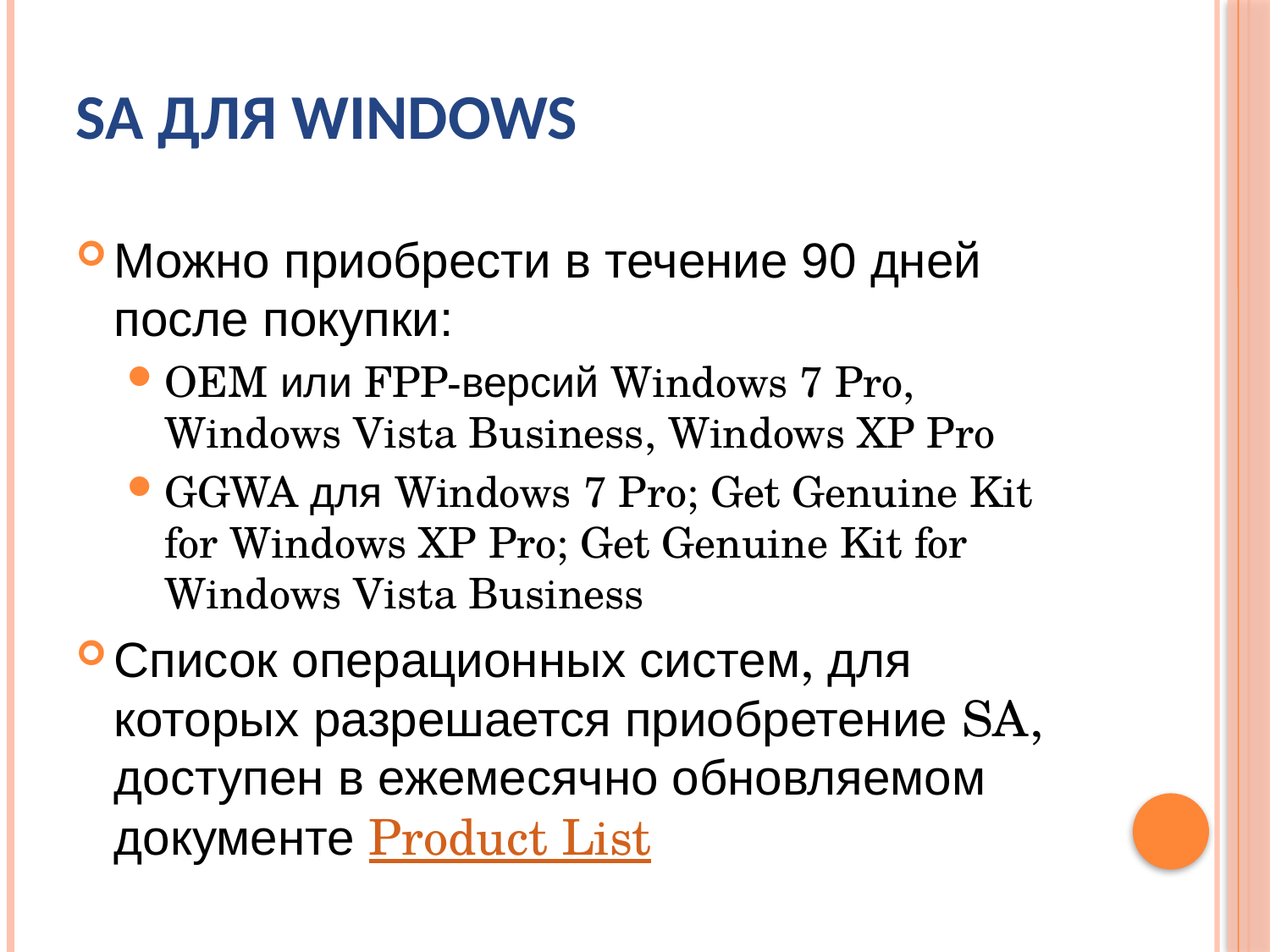

# SA для Windows
Можно приобрести в течение 90 дней после покупки:
OEM или FPP-версий Windows 7 Pro, Windows Vista Business, Windows XP Pro
GGWA для Windows 7 Pro; Get Genuine Kit for Windows XP Pro; Get Genuine Kit for Windows Vista Business
Список операционных систем, для которых разрешается приобретение SA, доступен в ежемесячно обновляемом документе Product List